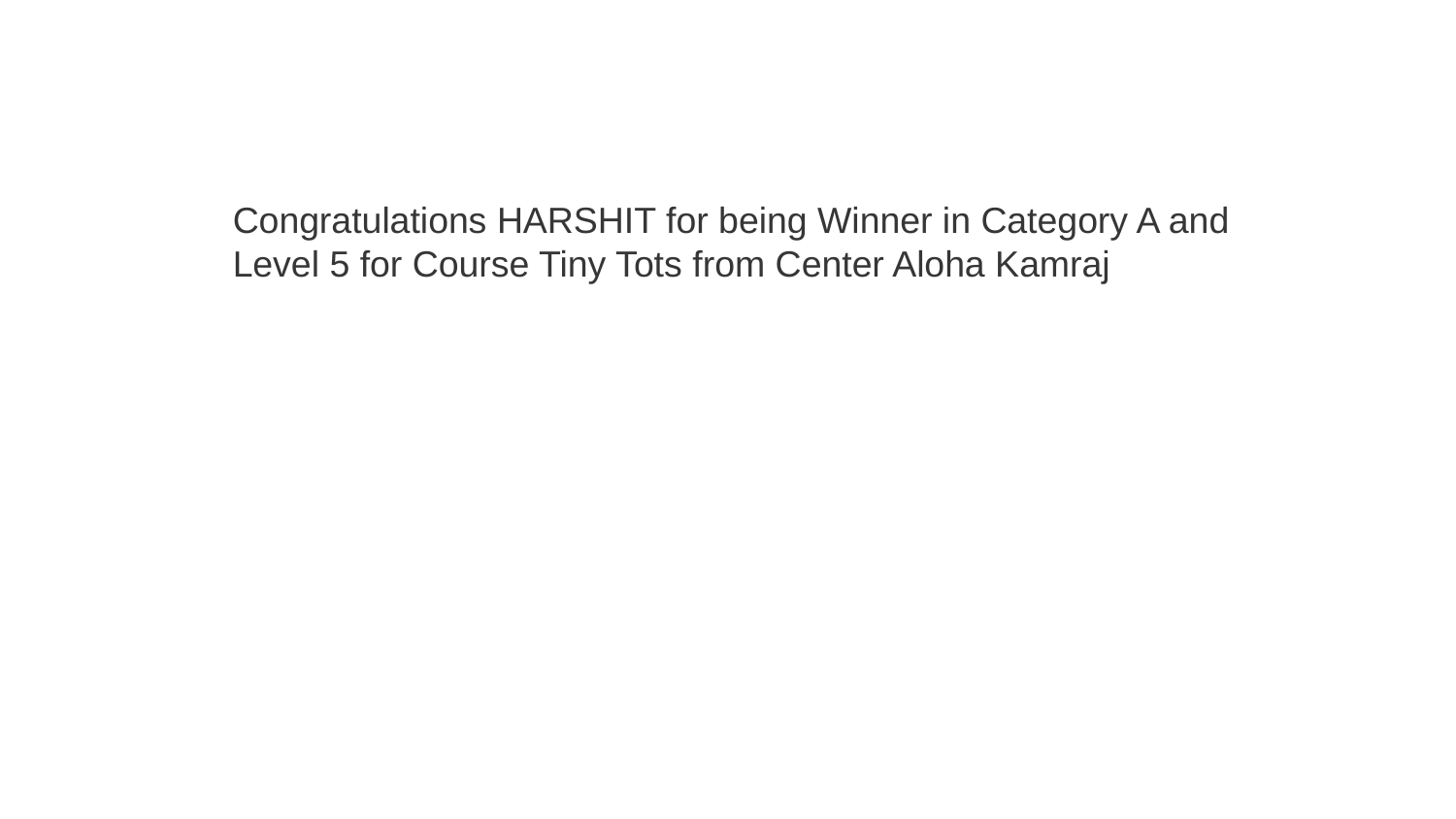

Congratulations HARSHIT for being Winner in Category A and Level 5 for Course Tiny Tots from Center Aloha Kamraj